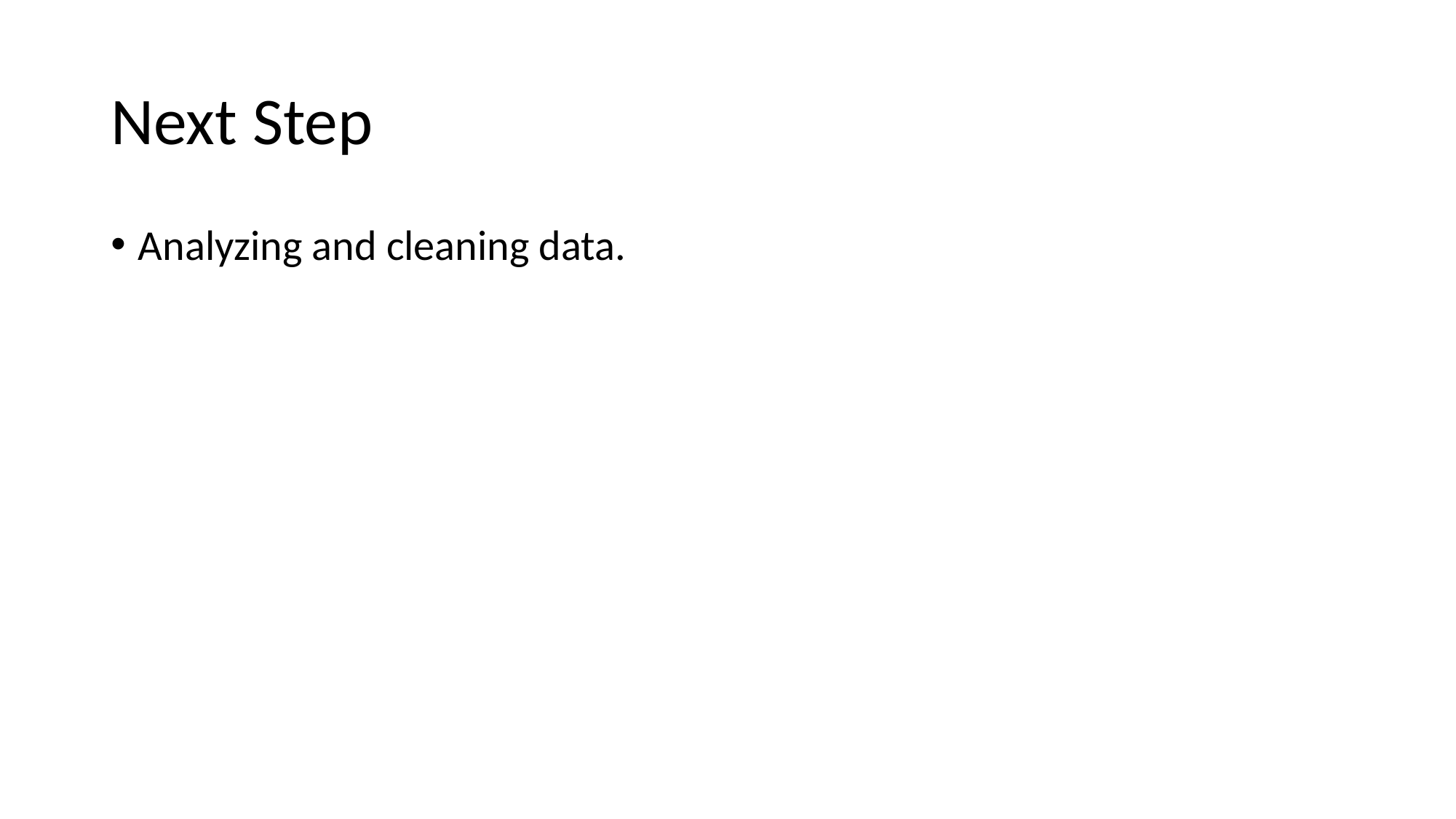

# Next Step
Analyzing and cleaning data.